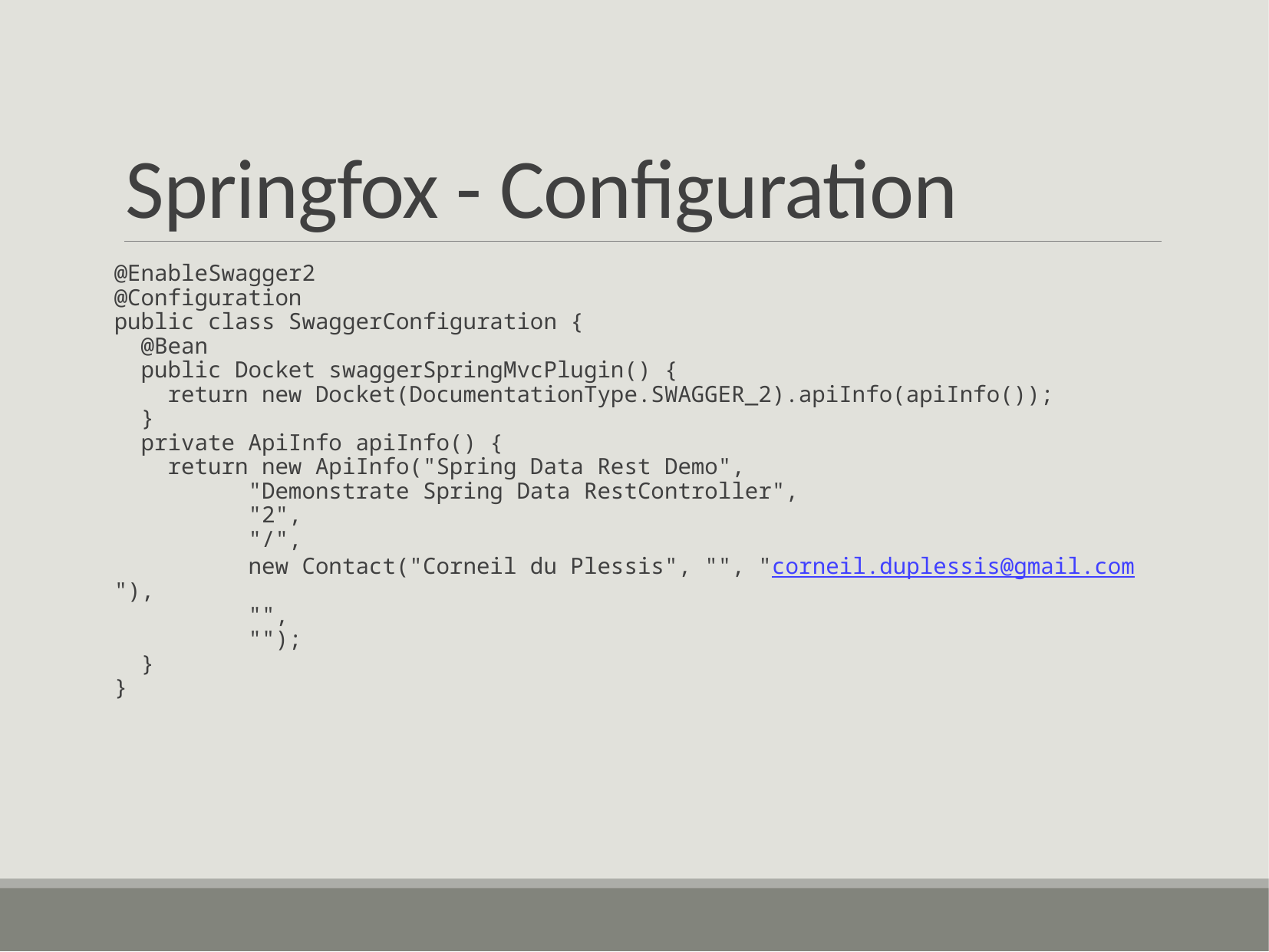

# Springfox - Configuration
@EnableSwagger2
@Configuration
public class SwaggerConfiguration {
  @Bean
  public Docket swaggerSpringMvcPlugin() {
    return new Docket(DocumentationType.SWAGGER_2).apiInfo(apiInfo());
  }
  private ApiInfo apiInfo() {
    return new ApiInfo("Spring Data Rest Demo",
          "Demonstrate Spring Data RestController",
          "2",
          "/",
          new Contact("Corneil du Plessis", "", "corneil.duplessis@gmail.com"),
          "",
          "");
  }
}